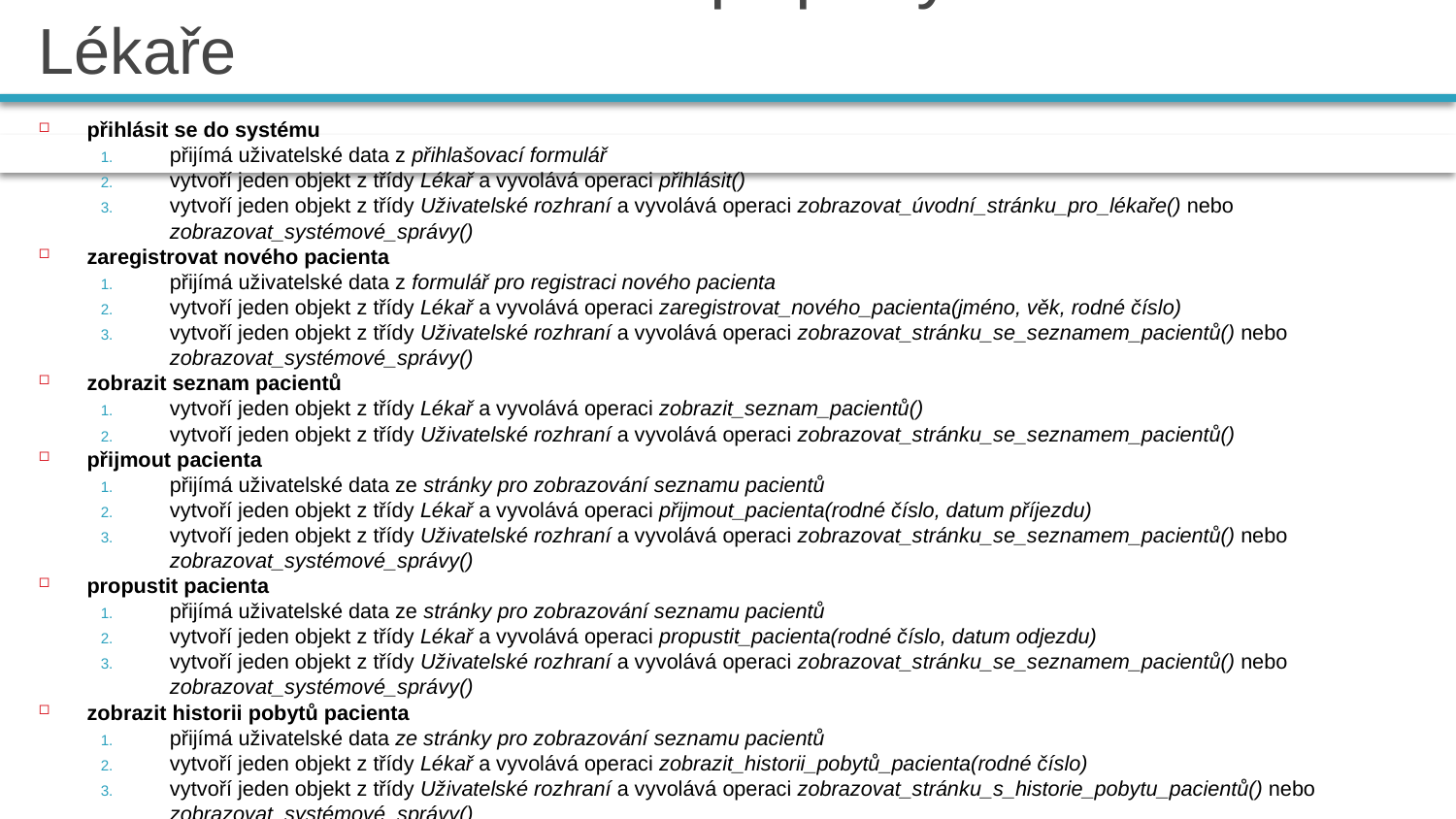

# Návrh – Distributor - případy užití od Lékaře
přihlásit se do systému
přijímá uživatelské data z přihlašovací formulář
vytvoří jeden objekt z třídy Lékař a vyvolává operaci přihlásit()
vytvoří jeden objekt z třídy Uživatelské rozhraní a vyvolává operaci zobrazovat_úvodní_stránku_pro_lékaře() nebo zobrazovat_systémové_správy()
zaregistrovat nového pacienta
přijímá uživatelské data z formulář pro registraci nového pacienta
vytvoří jeden objekt z třídy Lékař a vyvolává operaci zaregistrovat_nového_pacienta(jméno, věk, rodné číslo)
vytvoří jeden objekt z třídy Uživatelské rozhraní a vyvolává operaci zobrazovat_stránku_se_seznamem_pacientů() nebo zobrazovat_systémové_správy()
zobrazit seznam pacientů
vytvoří jeden objekt z třídy Lékař a vyvolává operaci zobrazit_seznam_pacientů()
vytvoří jeden objekt z třídy Uživatelské rozhraní a vyvolává operaci zobrazovat_stránku_se_seznamem_pacientů()
přijmout pacienta
přijímá uživatelské data ze stránky pro zobrazování seznamu pacientů
vytvoří jeden objekt z třídy Lékař a vyvolává operaci přijmout_pacienta(rodné číslo, datum příjezdu)
vytvoří jeden objekt z třídy Uživatelské rozhraní a vyvolává operaci zobrazovat_stránku_se_seznamem_pacientů() nebo zobrazovat_systémové_správy()
propustit pacienta
přijímá uživatelské data ze stránky pro zobrazování seznamu pacientů
vytvoří jeden objekt z třídy Lékař a vyvolává operaci propustit_pacienta(rodné číslo, datum odjezdu)
vytvoří jeden objekt z třídy Uživatelské rozhraní a vyvolává operaci zobrazovat_stránku_se_seznamem_pacientů() nebo zobrazovat_systémové_správy()
zobrazit historii pobytů pacienta
přijímá uživatelské data ze stránky pro zobrazování seznamu pacientů
vytvoří jeden objekt z třídy Lékař a vyvolává operaci zobrazit_historii_pobytů_pacienta(rodné číslo)
vytvoří jeden objekt z třídy Uživatelské rozhraní a vyvolává operaci zobrazovat_stránku_s_historie_pobytu_pacientů() nebo zobrazovat_systémové_správy()